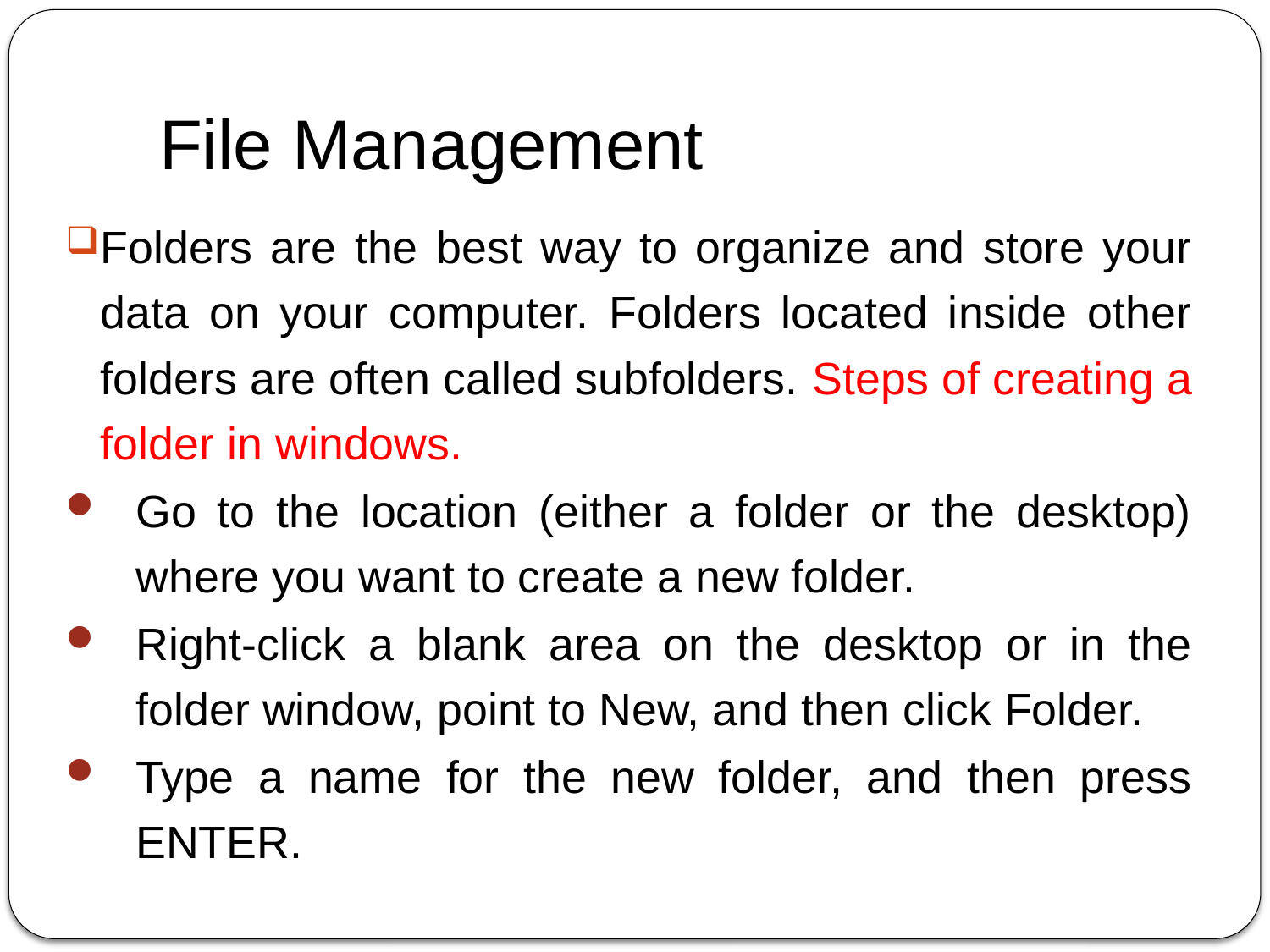

# File Management
Folders are the best way to organize and store your data on your computer. Folders located inside other folders are often called subfolders. Steps of creating a folder in windows.
Go to the location (either a folder or the desktop) where you want to create a new folder.
Right-click a blank area on the desktop or in the folder window, point to New, and then click Folder.
Type a name for the new folder, and then press ENTER.